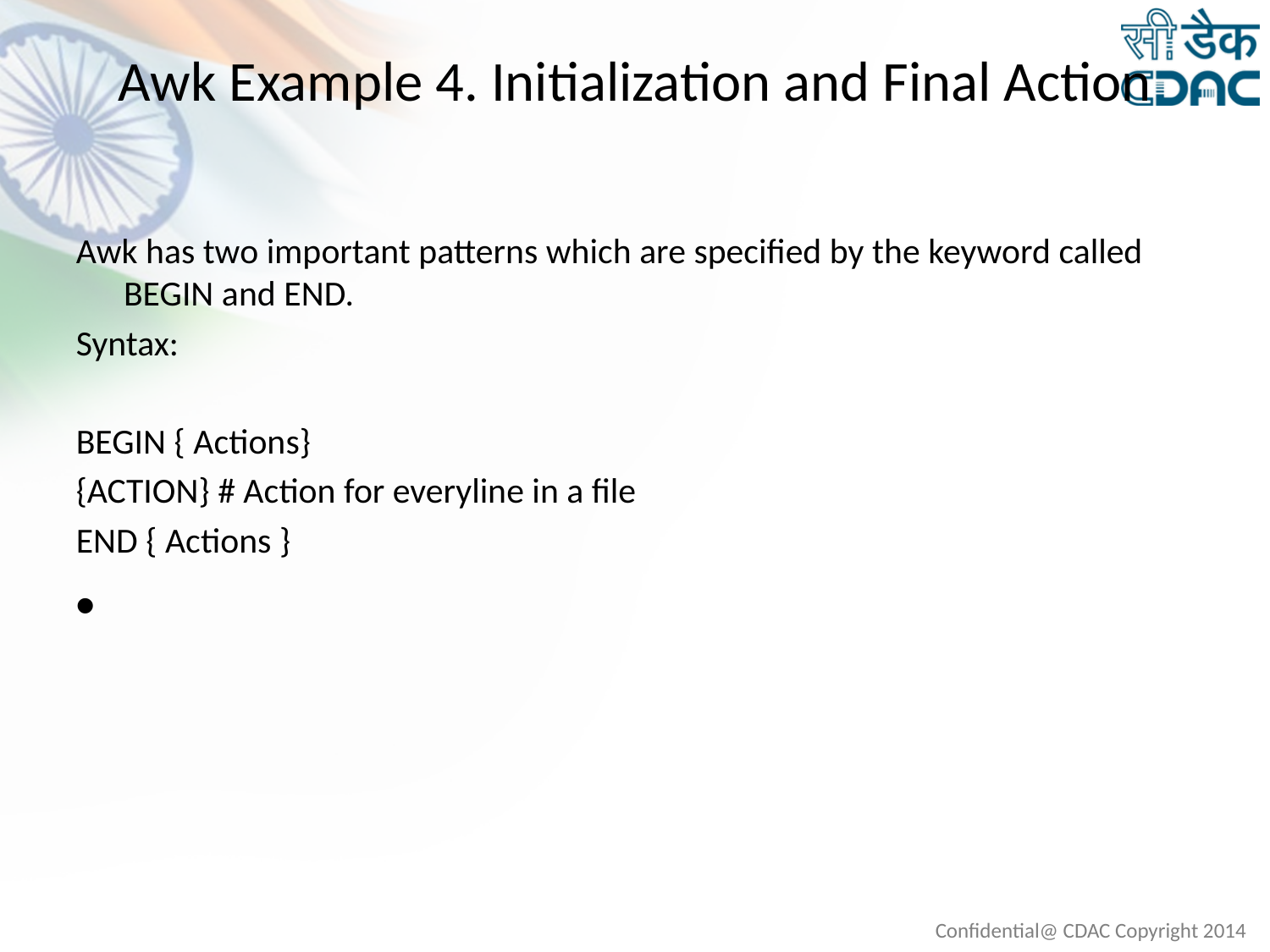

# Awk Example 4. Initialization and Final Action
Awk has two important patterns which are specified by the keyword called BEGIN and END.
Syntax:

BEGIN { Actions}
{ACTION} # Action for everyline in a file
END { Actions }